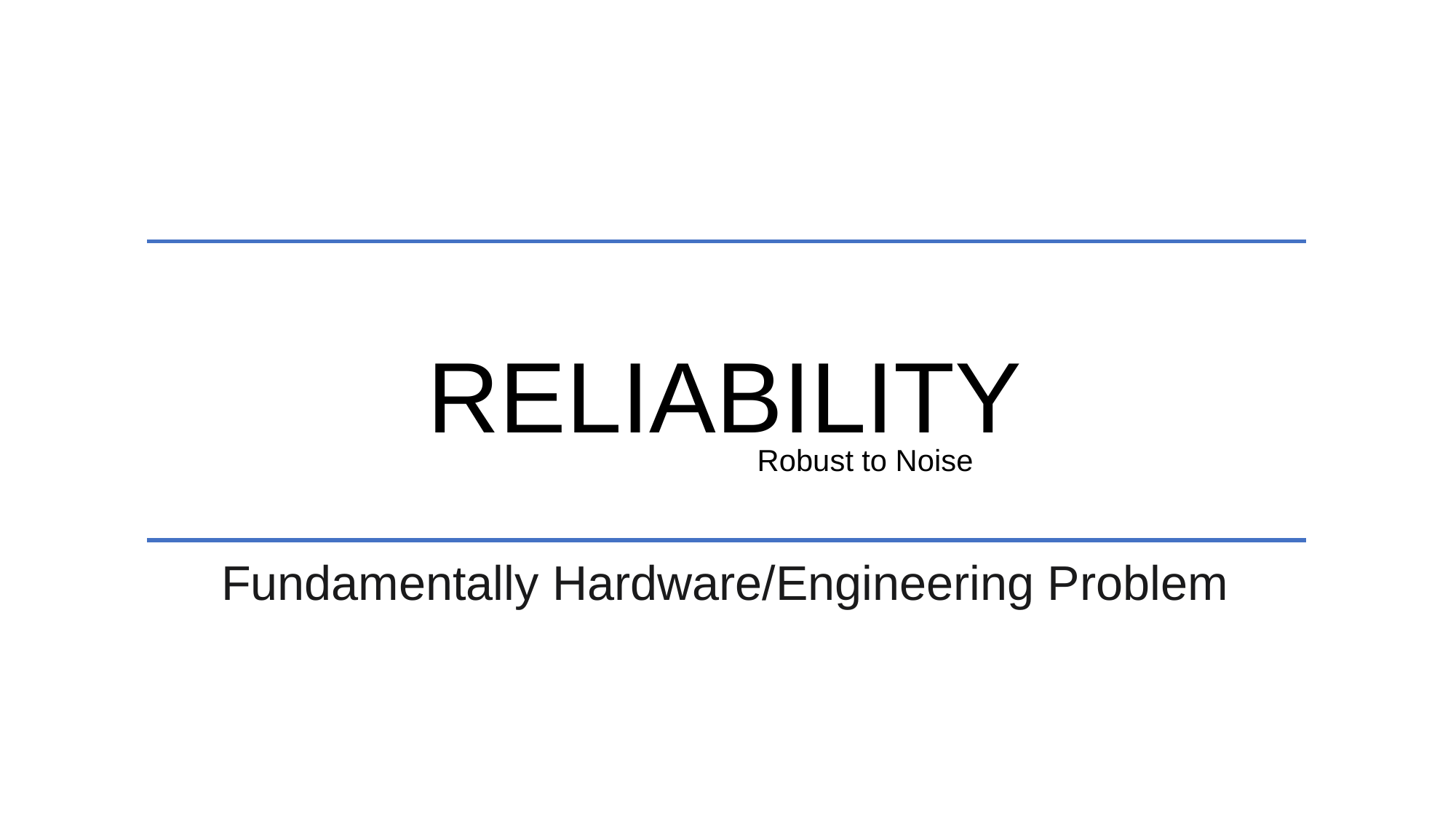

reliability
Robust to Noise
Fundamentally Hardware/Engineering Problem